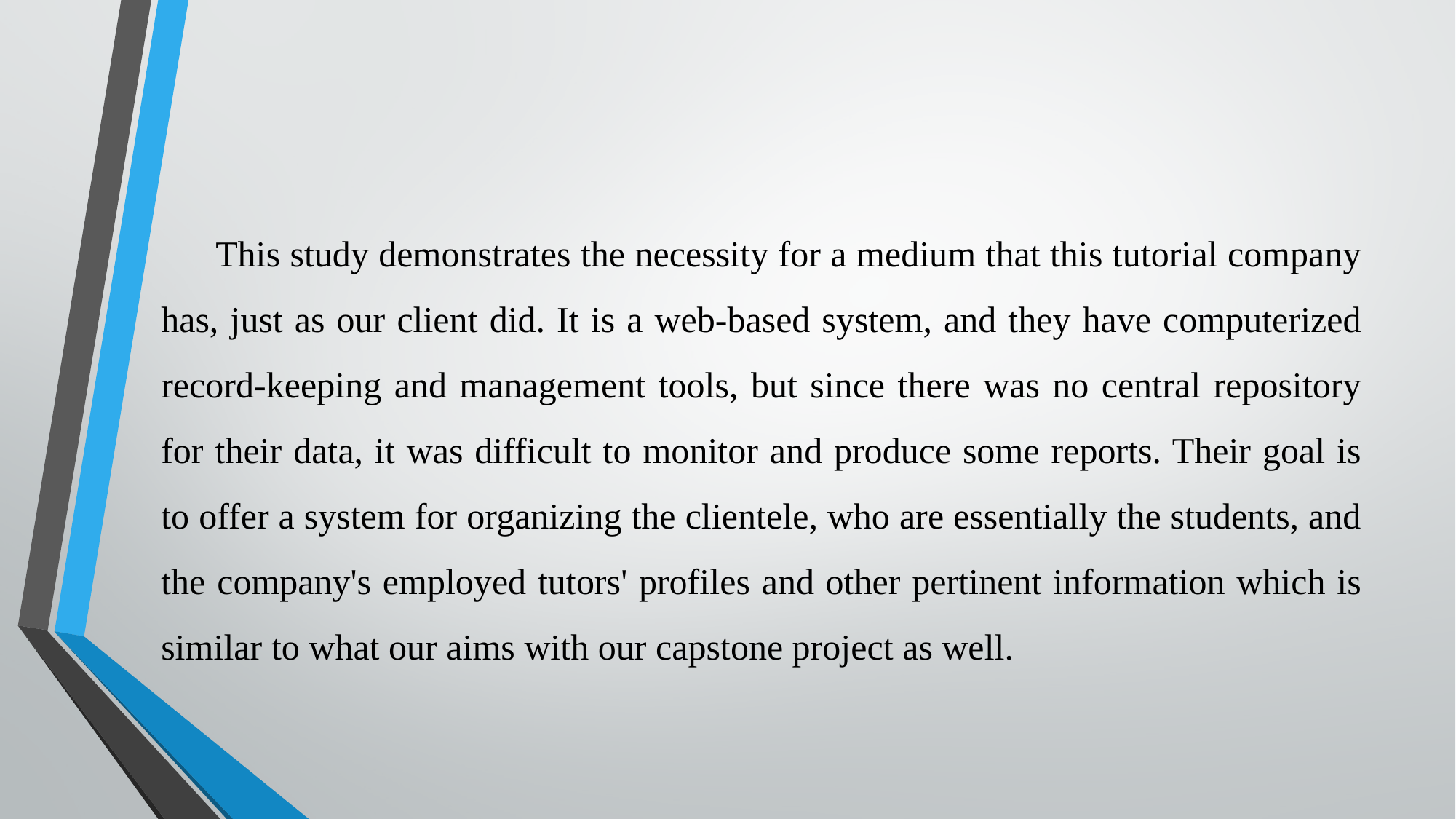

This study demonstrates the necessity for a medium that this tutorial company has, just as our client did. It is a web-based system, and they have computerized record-keeping and management tools, but since there was no central repository for their data, it was difficult to monitor and produce some reports. Their goal is to offer a system for organizing the clientele, who are essentially the students, and the company's employed tutors' profiles and other pertinent information which is similar to what our aims with our capstone project as well.